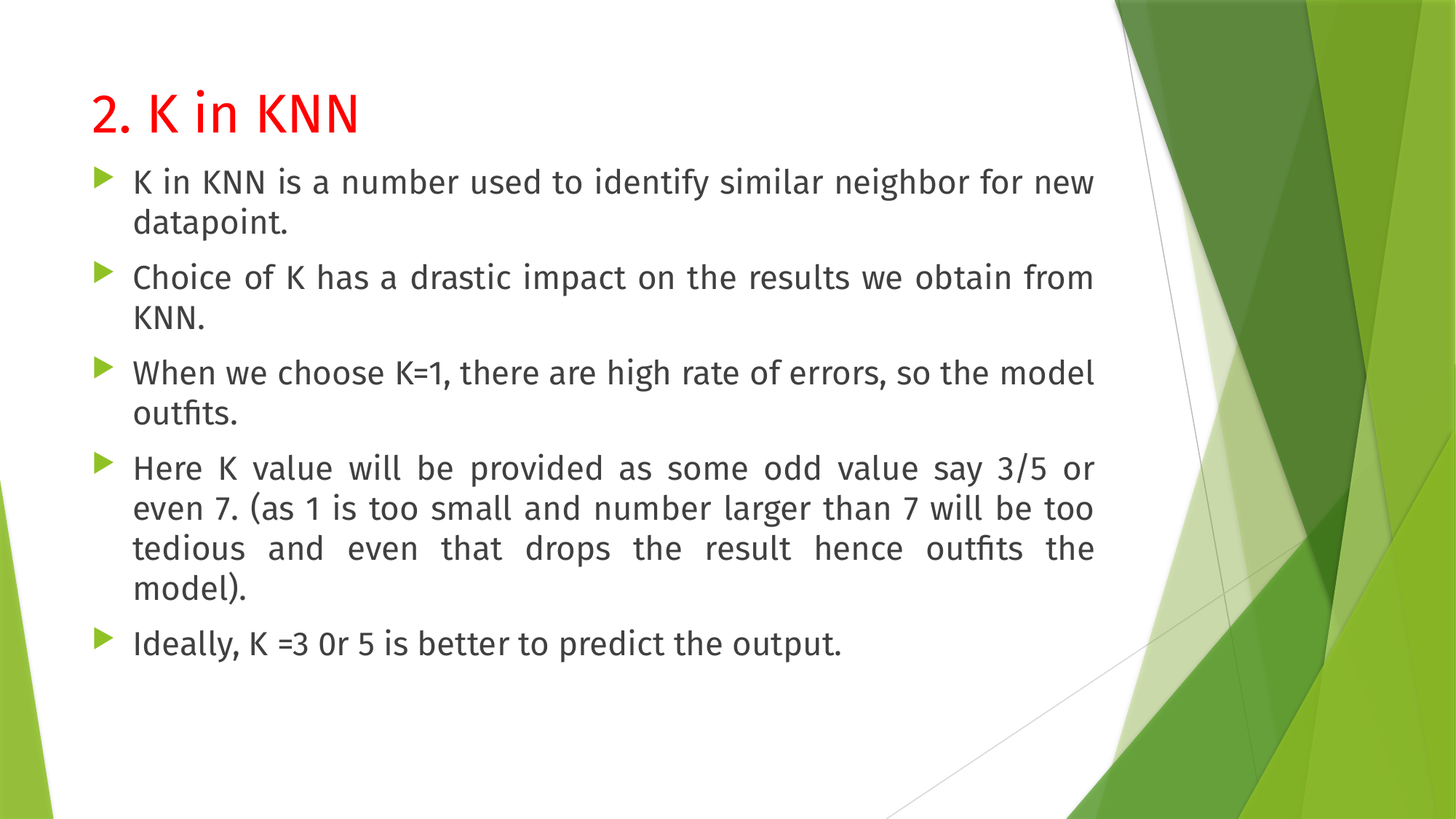

# 2. K in KNN
K in KNN is a number used to identify similar neighbor for new datapoint.
Choice of K has a drastic impact on the results we obtain from KNN.
When we choose K=1, there are high rate of errors, so the model outfits.
Here K value will be provided as some odd value say 3/5 or even 7. (as 1 is too small and number larger than 7 will be too tedious and even that drops the result hence outfits the model).
Ideally, K =3 0r 5 is better to predict the output.